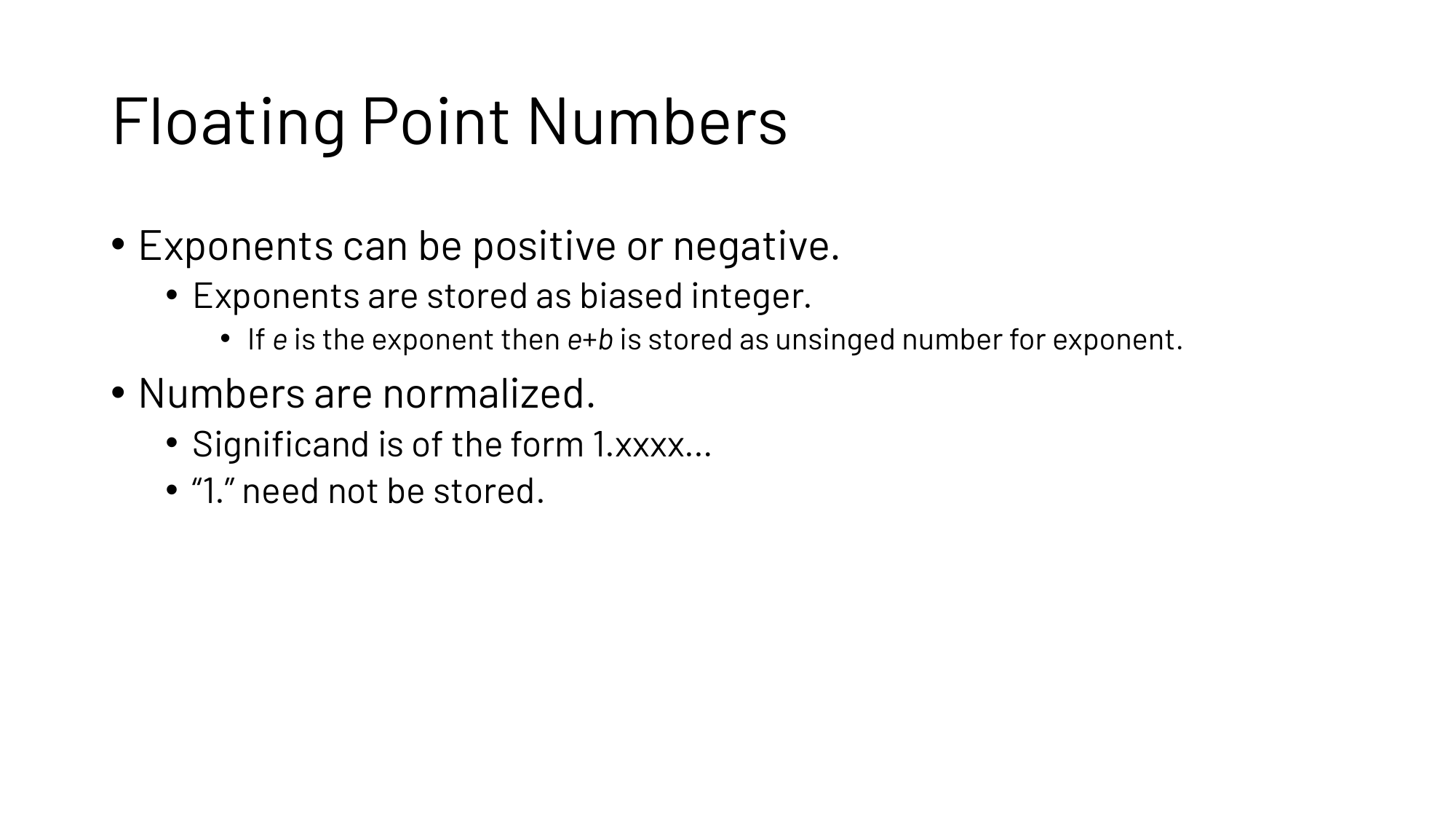

# Floating Point Numbers
Exponents can be positive or negative.
Exponents are stored as biased integer.
If e is the exponent then e+b is stored as unsinged number for exponent.
Numbers are normalized.
Significand is of the form 1.xxxx…
“1.” need not be stored.